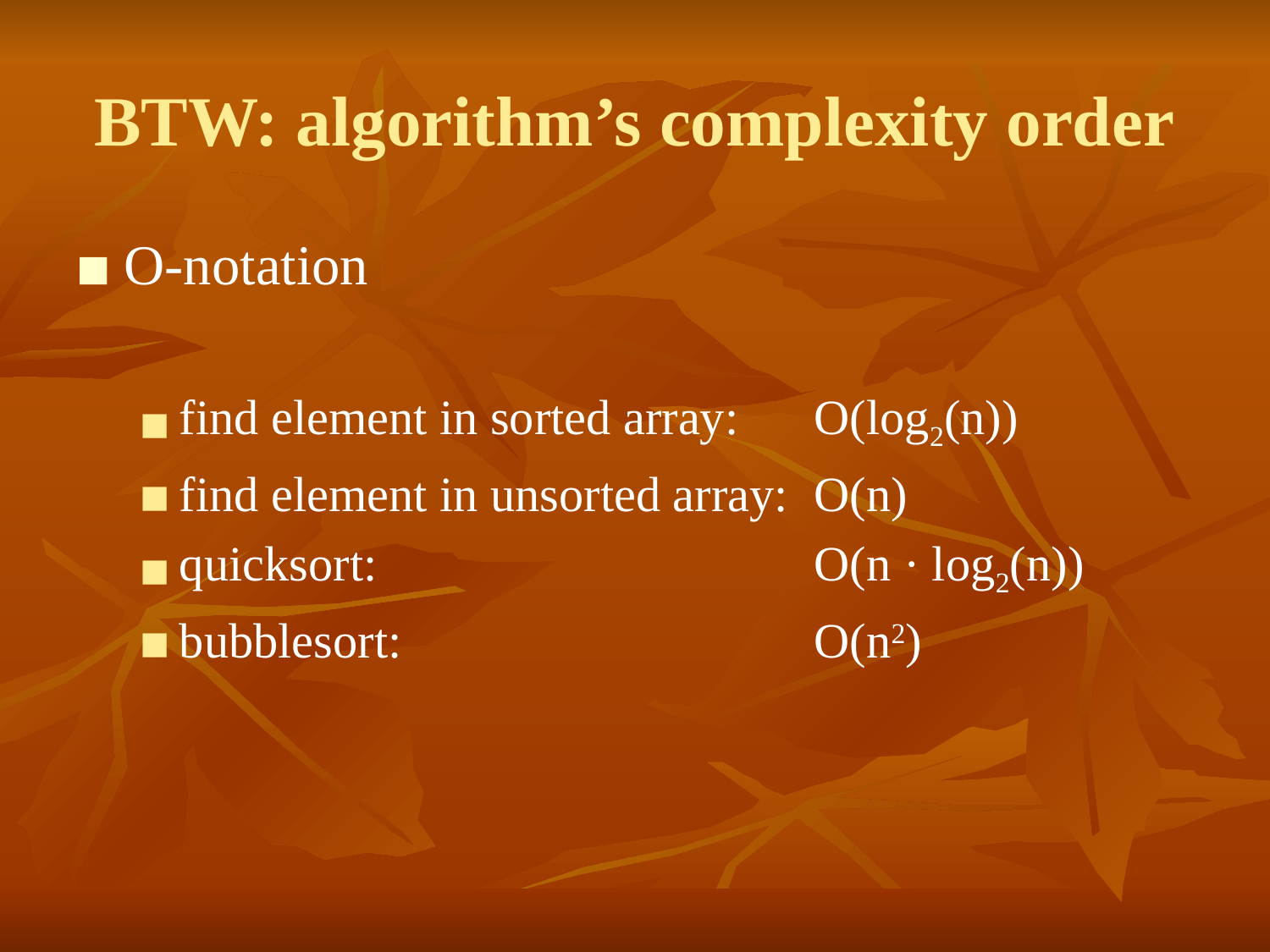

# BTW: algorithm’s complexity order
O-notation

find element in sorted array:	O(log2(n))
find element in unsorted array: 	O(n)
quicksort:				O(n · log2(n))
bubblesort:				O(n2)